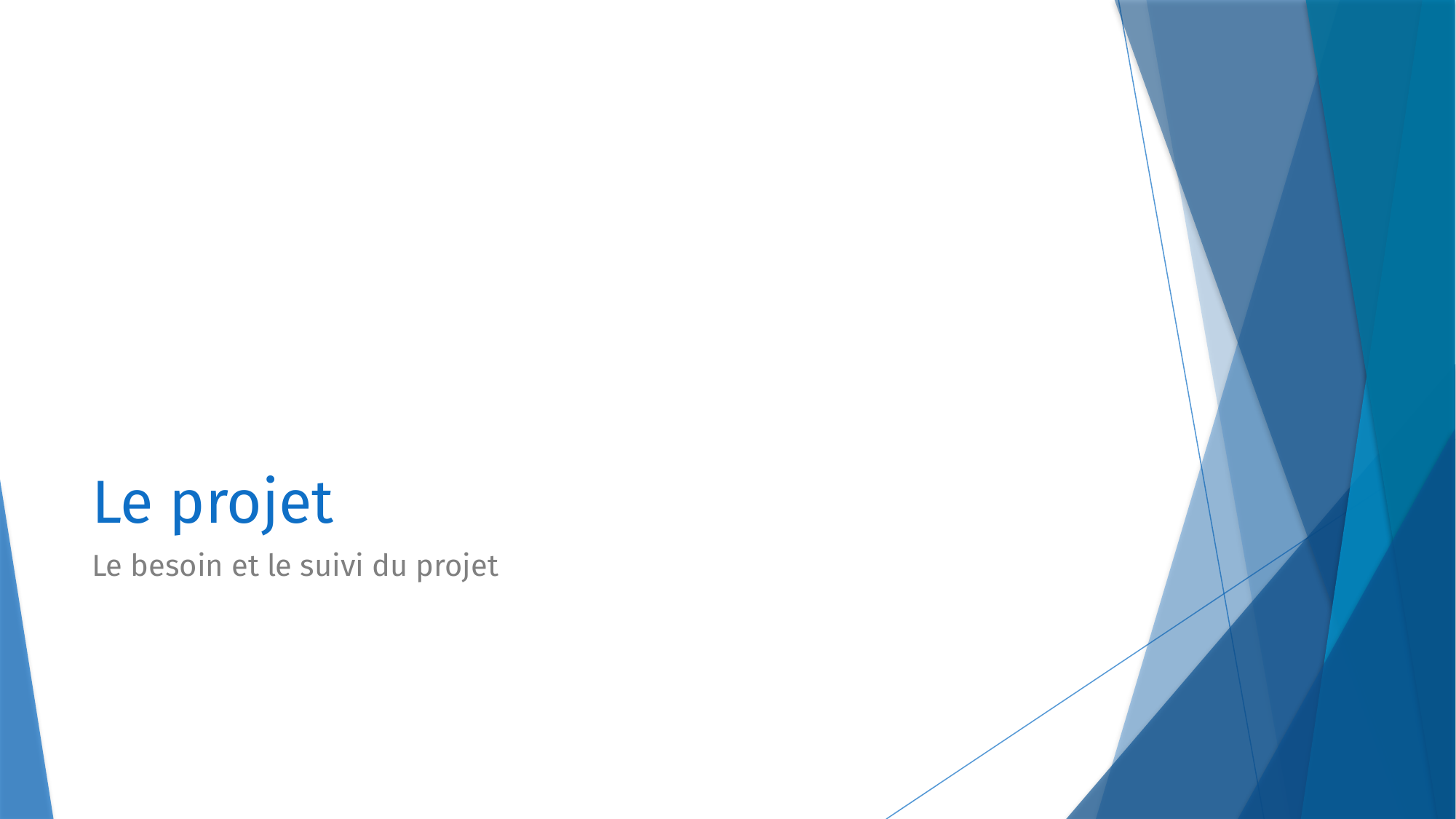

# Le projet
Le besoin et le suivi du projet